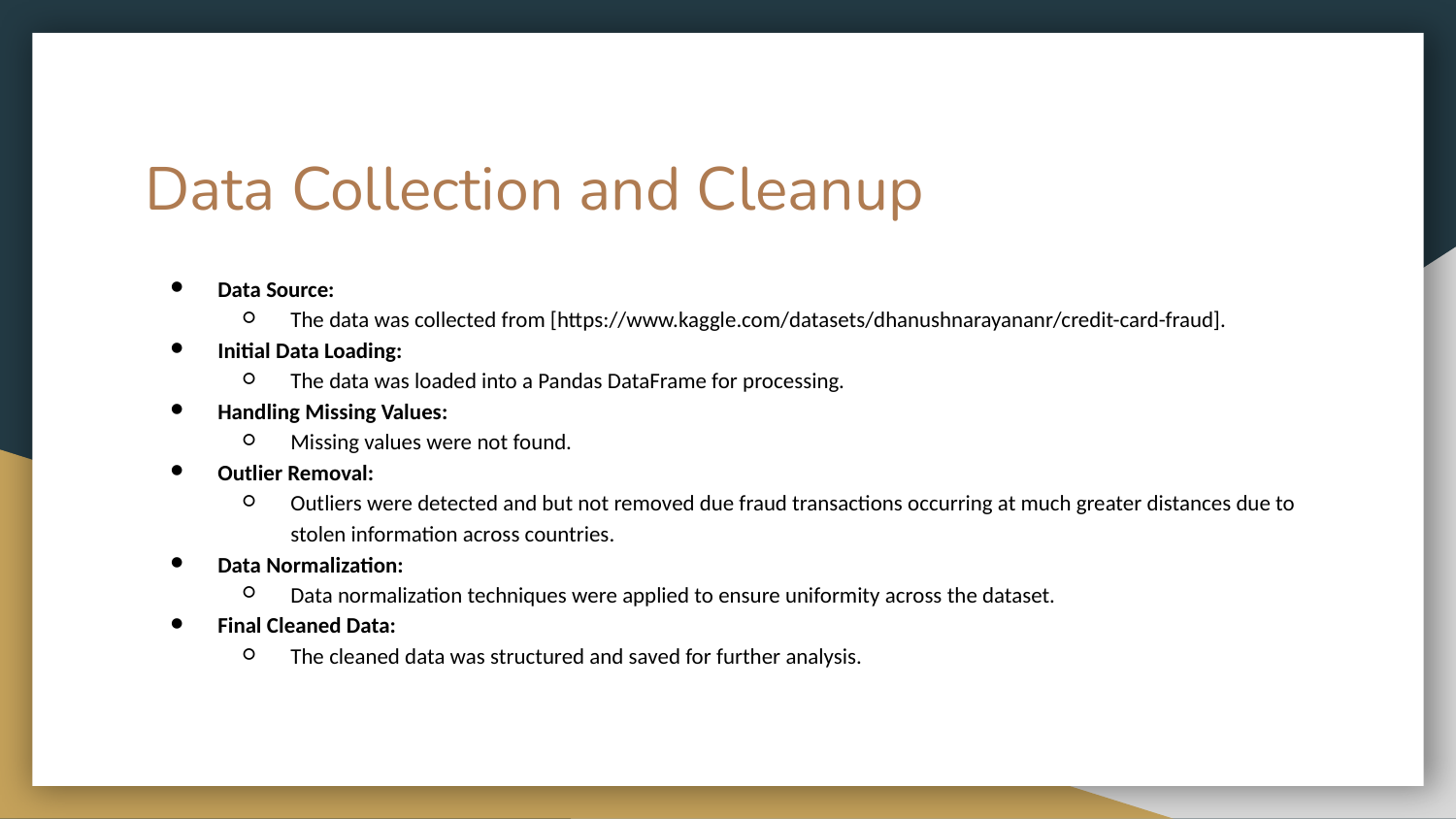

# Data Collection and Cleanup
Data Source:
The data was collected from [https://www.kaggle.com/datasets/dhanushnarayananr/credit-card-fraud].
Initial Data Loading:
The data was loaded into a Pandas DataFrame for processing.
Handling Missing Values:
Missing values were not found.
Outlier Removal:
Outliers were detected and but not removed due fraud transactions occurring at much greater distances due to stolen information across countries.
Data Normalization:
Data normalization techniques were applied to ensure uniformity across the dataset.
Final Cleaned Data:
The cleaned data was structured and saved for further analysis.